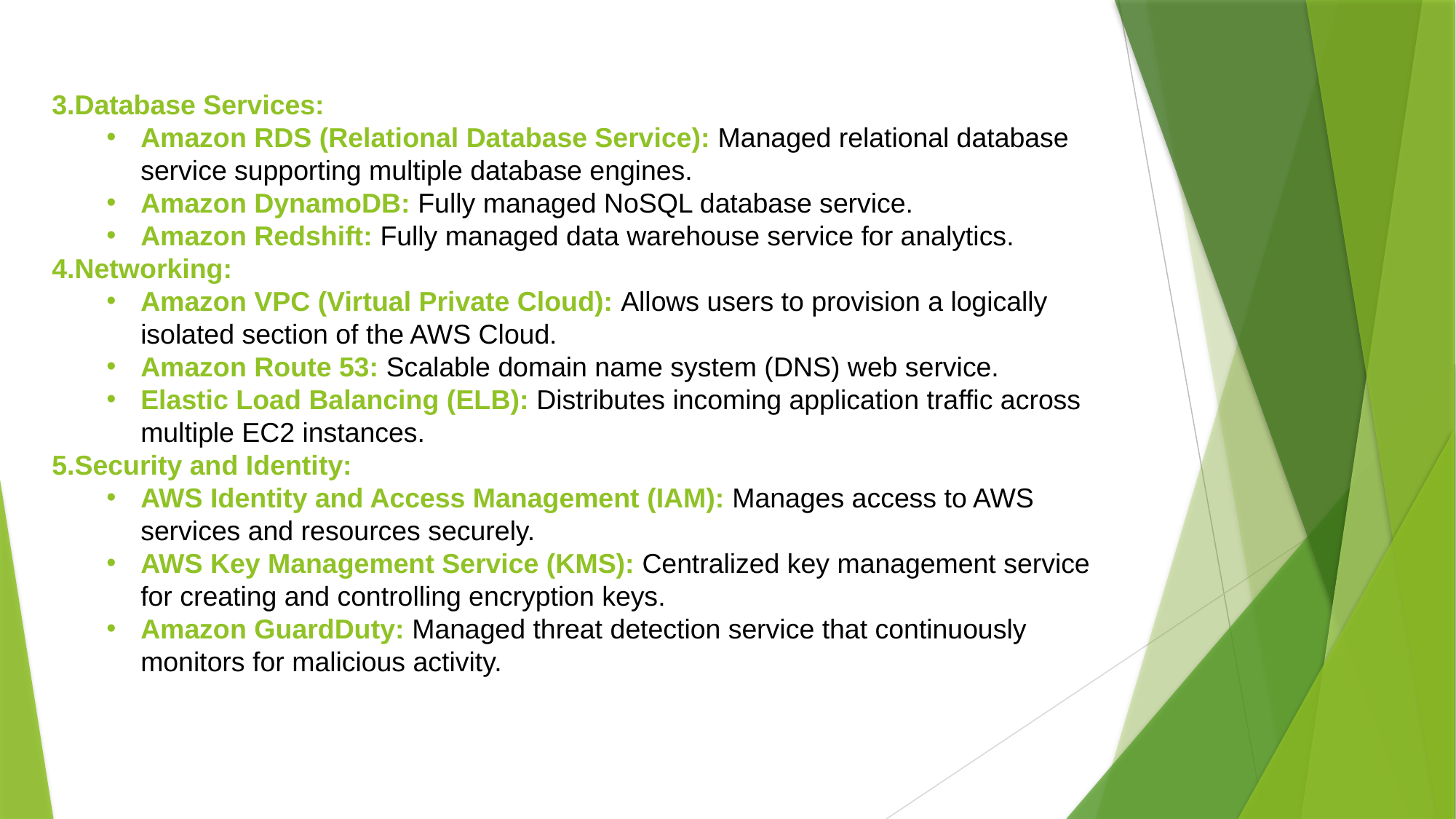

3.Database Services:
Amazon RDS (Relational Database Service): Managed relational database service supporting multiple database engines.
Amazon DynamoDB: Fully managed NoSQL database service.
Amazon Redshift: Fully managed data warehouse service for analytics.
4.Networking:
Amazon VPC (Virtual Private Cloud): Allows users to provision a logically isolated section of the AWS Cloud.
Amazon Route 53: Scalable domain name system (DNS) web service.
Elastic Load Balancing (ELB): Distributes incoming application traffic across multiple EC2 instances.
5.Security and Identity:
AWS Identity and Access Management (IAM): Manages access to AWS services and resources securely.
AWS Key Management Service (KMS): Centralized key management service for creating and controlling encryption keys.
Amazon GuardDuty: Managed threat detection service that continuously monitors for malicious activity.